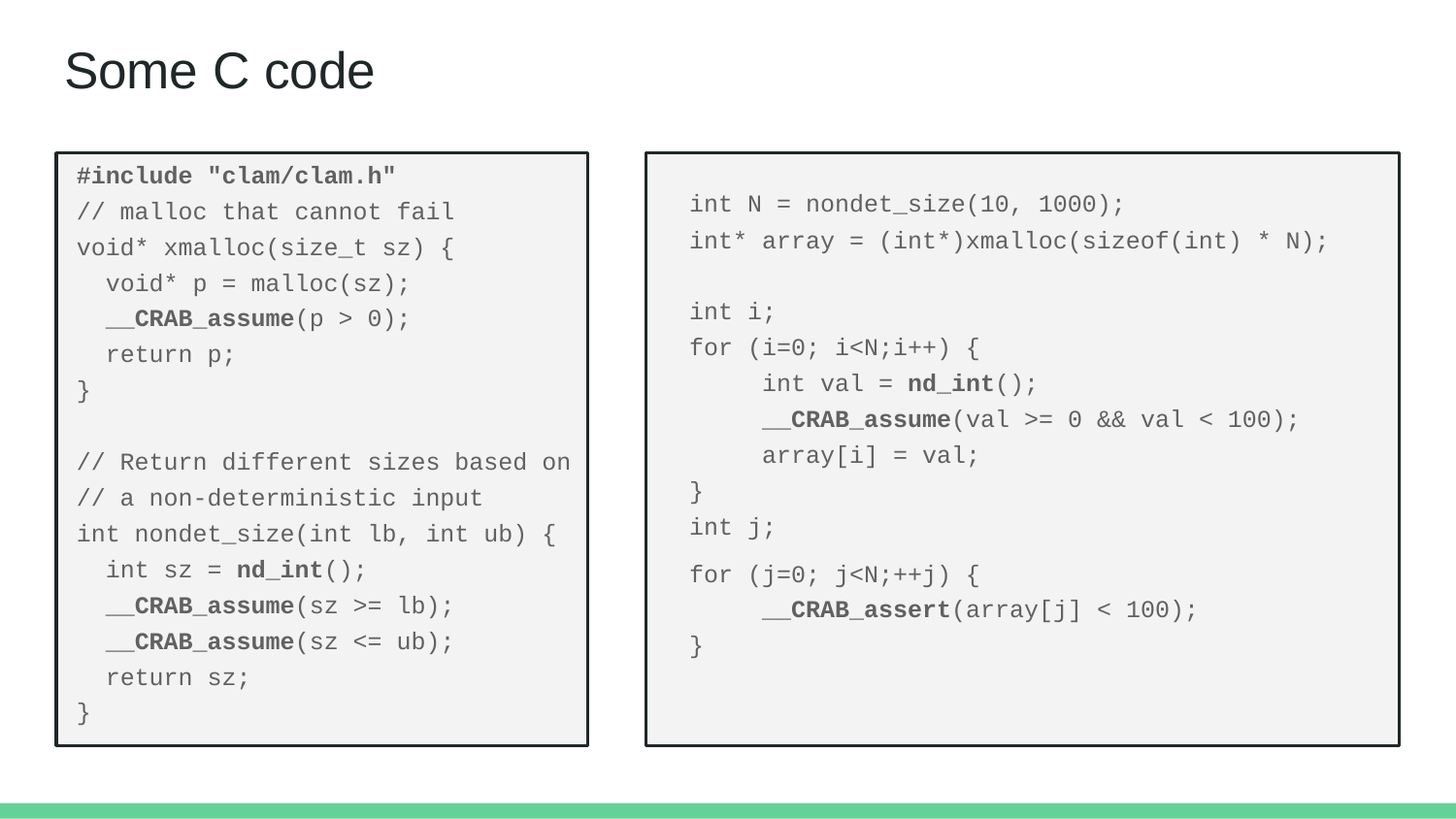

# Some C code

  int N = nondet_size(10, 1000);
  int* array = (int*)xmalloc(sizeof(int) * N);

  int i;
  for (i=0; i<N;i++) {
       int val = nd_int();
       __CRAB_assume(val >= 0 && val < 100);
       array[i] = val;
  }
  int j;
  for (j=0; j<N;++j) {
       __CRAB_assert(array[j] < 100);
  }

#include "clam/clam.h"
// malloc that cannot fail
void* xmalloc(size_t sz) {
  void* p = malloc(sz);
  __CRAB_assume(p > 0);
  return p;
}

// Return different sizes based on
// a non-deterministic input
int nondet_size(int lb, int ub) {
  int sz = nd_int();
  __CRAB_assume(sz >= lb);
  __CRAB_assume(sz <= ub);
  return sz;
}